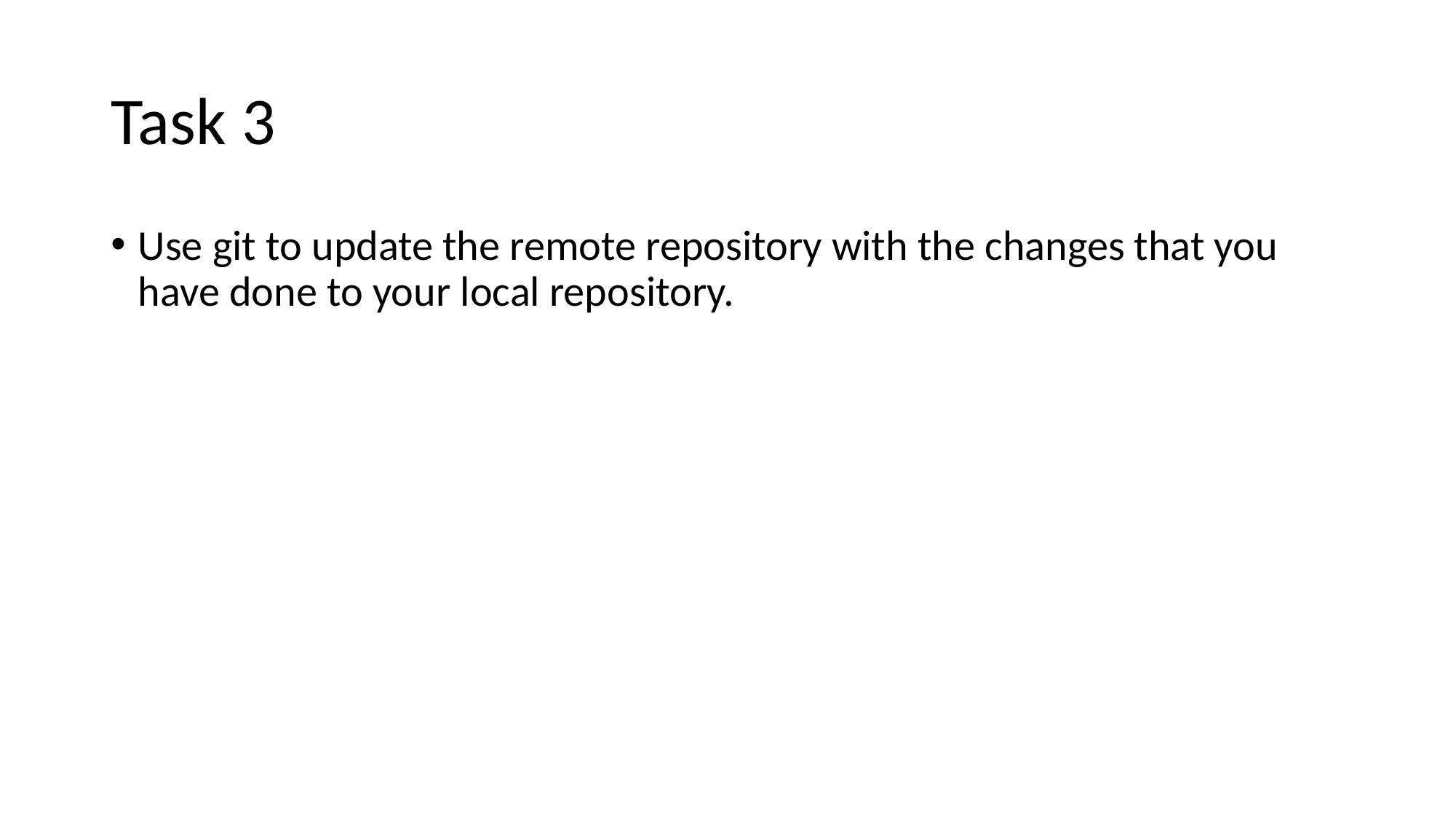

# Task 3
Use git to update the remote repository with the changes that you have done to your local repository.